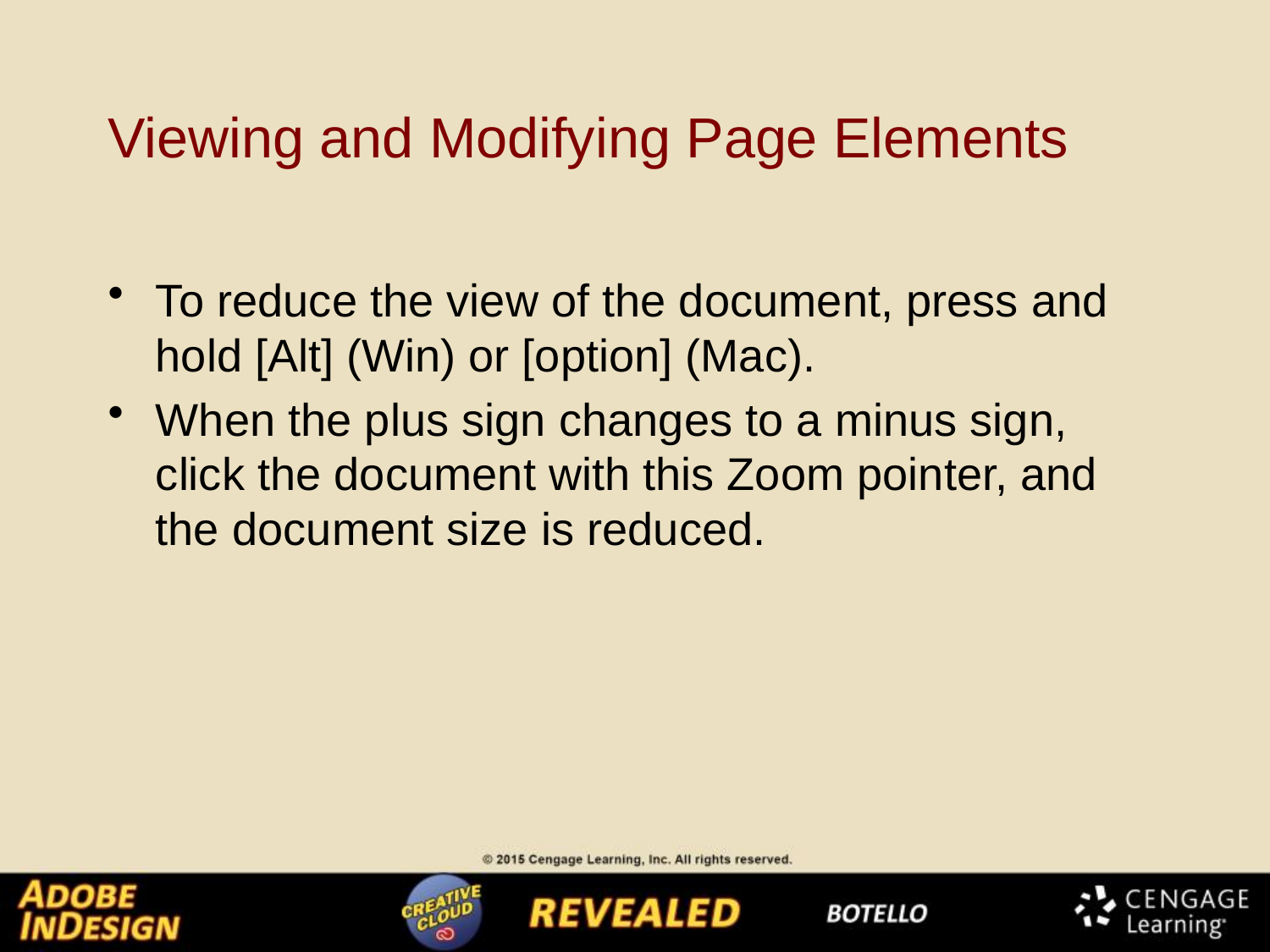

# Viewing and Modifying Page Elements
To reduce the view of the document, press and hold [Alt] (Win) or [option] (Mac).
When the plus sign changes to a minus sign, click the document with this Zoom pointer, and the document size is reduced.